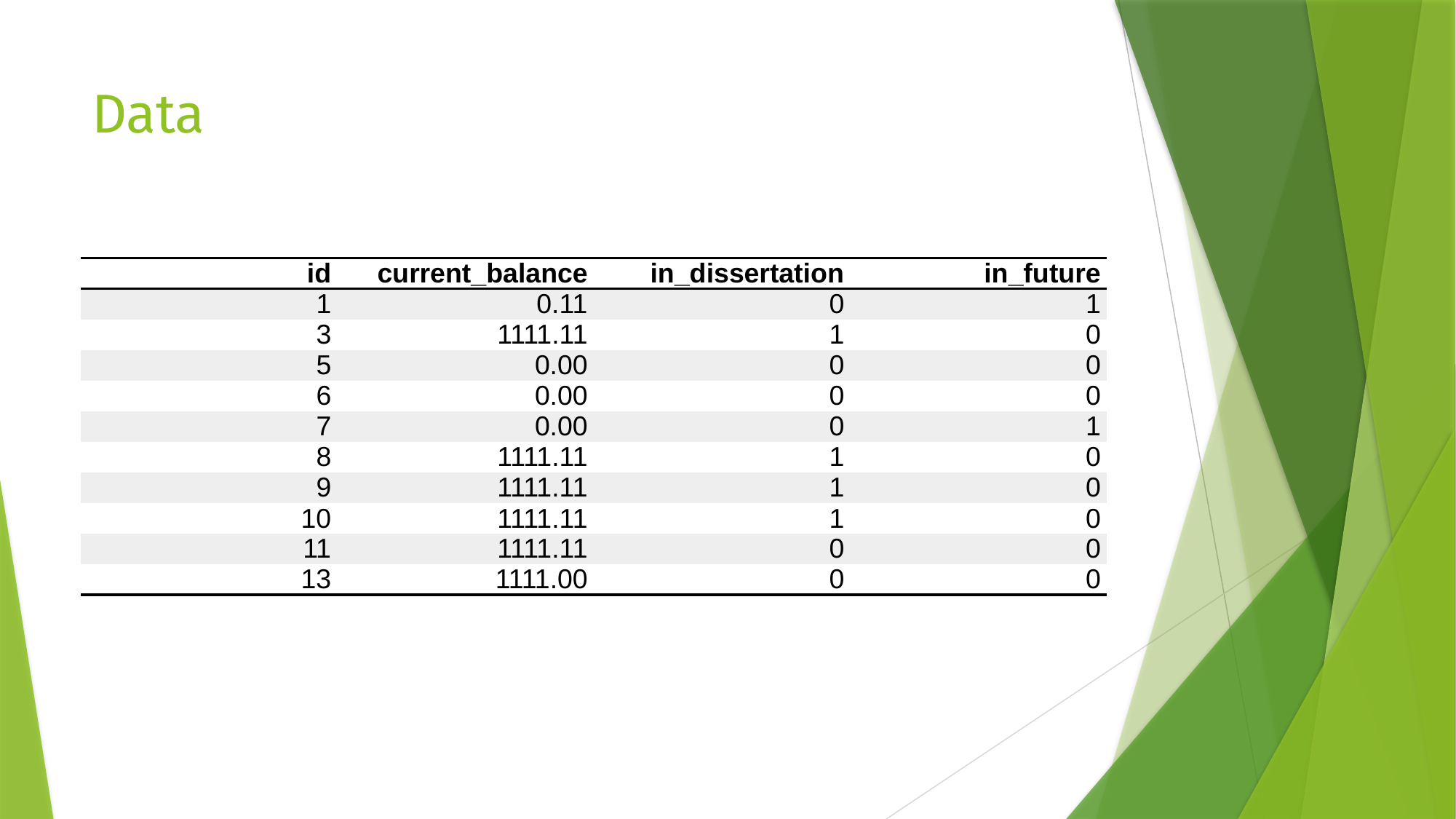

# Data
| id | current\_balance | in\_dissertation | in\_future |
| --- | --- | --- | --- |
| 1 | 0.11 | 0 | 1 |
| 3 | 1111.11 | 1 | 0 |
| 5 | 0.00 | 0 | 0 |
| 6 | 0.00 | 0 | 0 |
| 7 | 0.00 | 0 | 1 |
| 8 | 1111.11 | 1 | 0 |
| 9 | 1111.11 | 1 | 0 |
| 10 | 1111.11 | 1 | 0 |
| 11 | 1111.11 | 0 | 0 |
| 13 | 1111.00 | 0 | 0 |